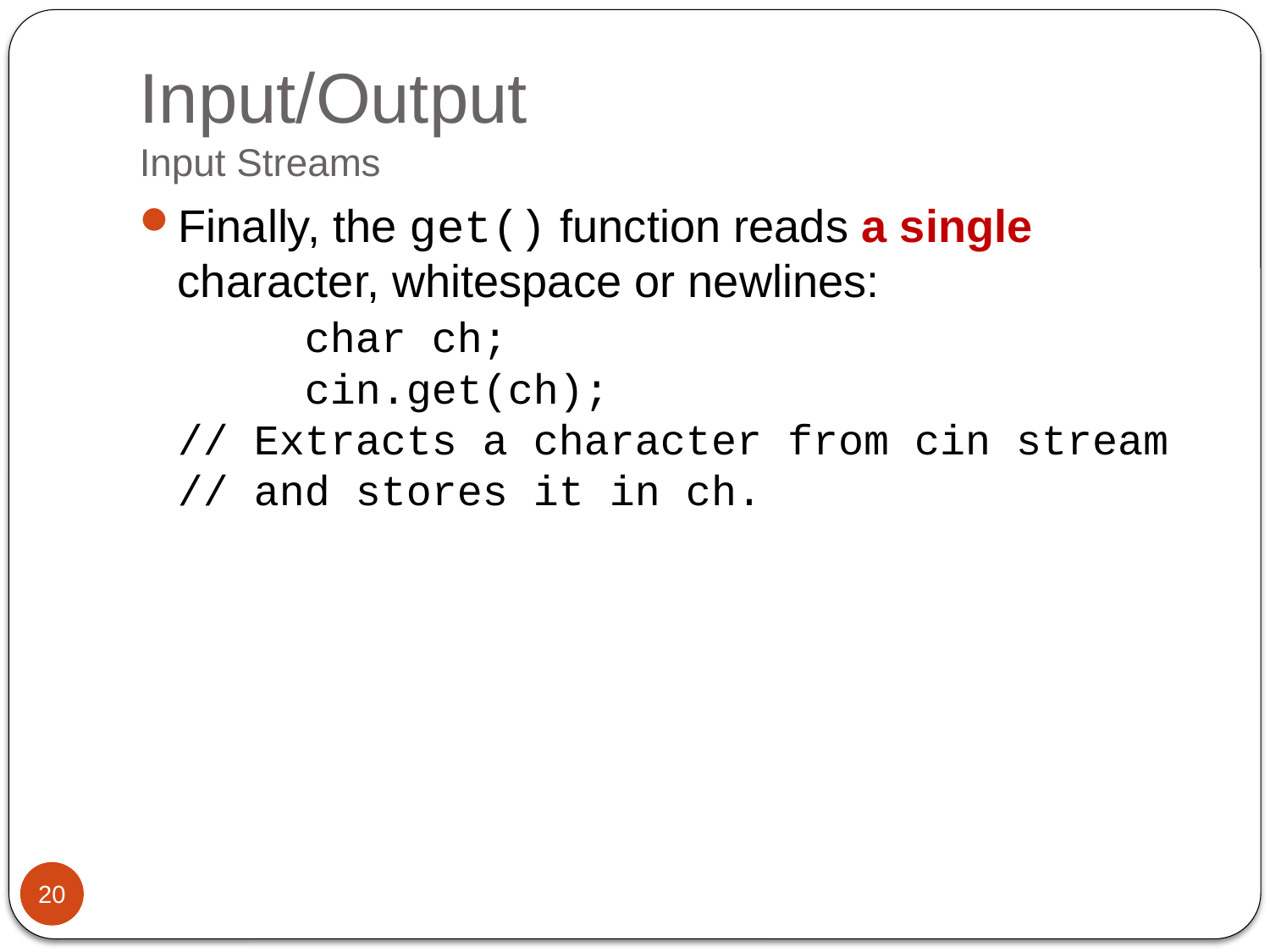

# Input/Output Input Streams
Finally, the get() function reads a single character, whitespace or newlines:
		char ch;
		cin.get(ch);
// Extracts a character from cin stream
// and stores it in ch.
20